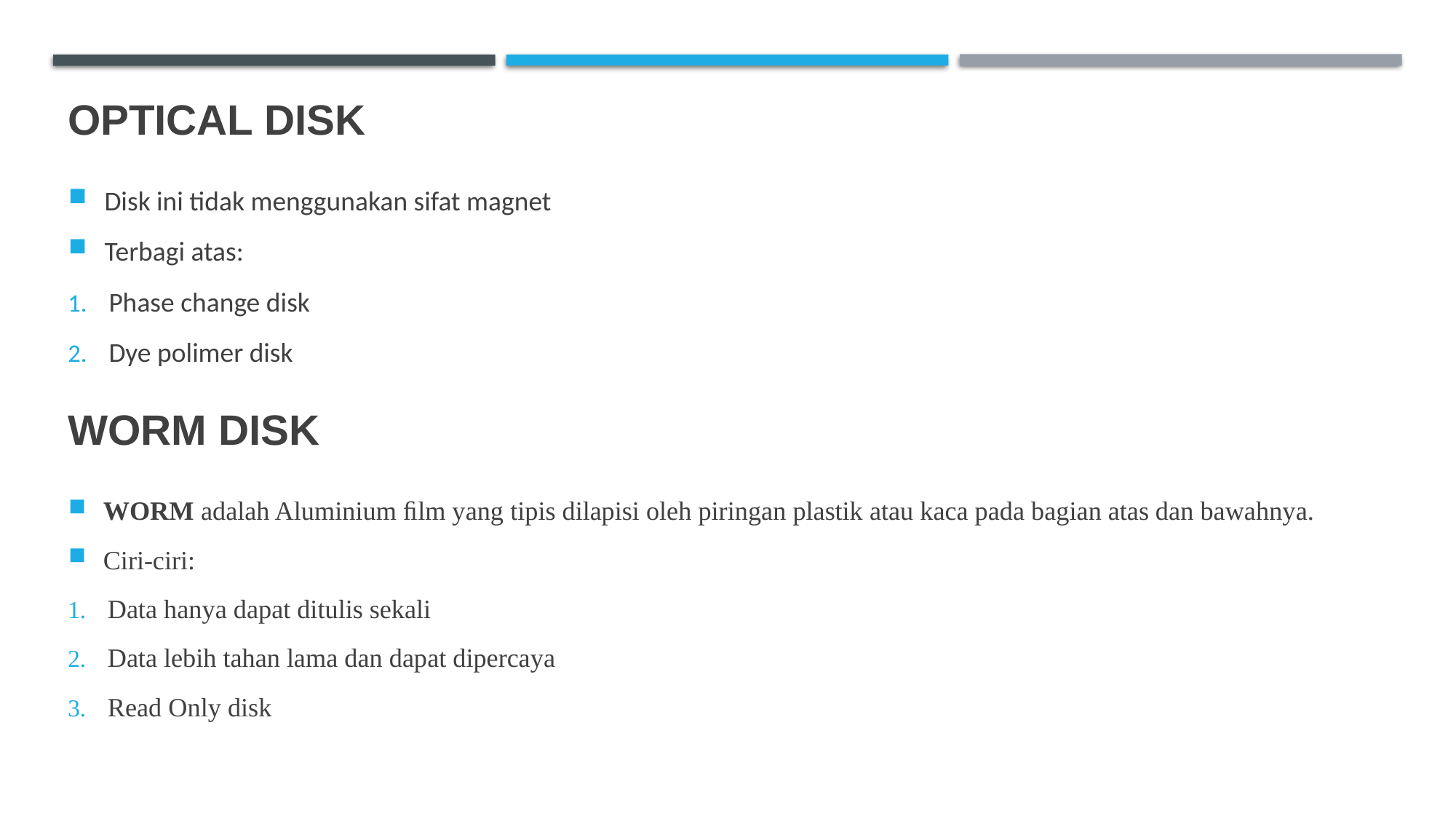

optical disk
Disk ini tidak menggunakan sifat magnet
Terbagi atas:
Phase change disk
Dye polimer disk

Worm disk
WORM adalah Aluminium ﬁlm yang tipis dilapisi oleh piringan plastik atau kaca pada bagian atas dan bawahnya.
Ciri-ciri:
Data hanya dapat ditulis sekali
Data lebih tahan lama dan dapat dipercaya
Read Only disk